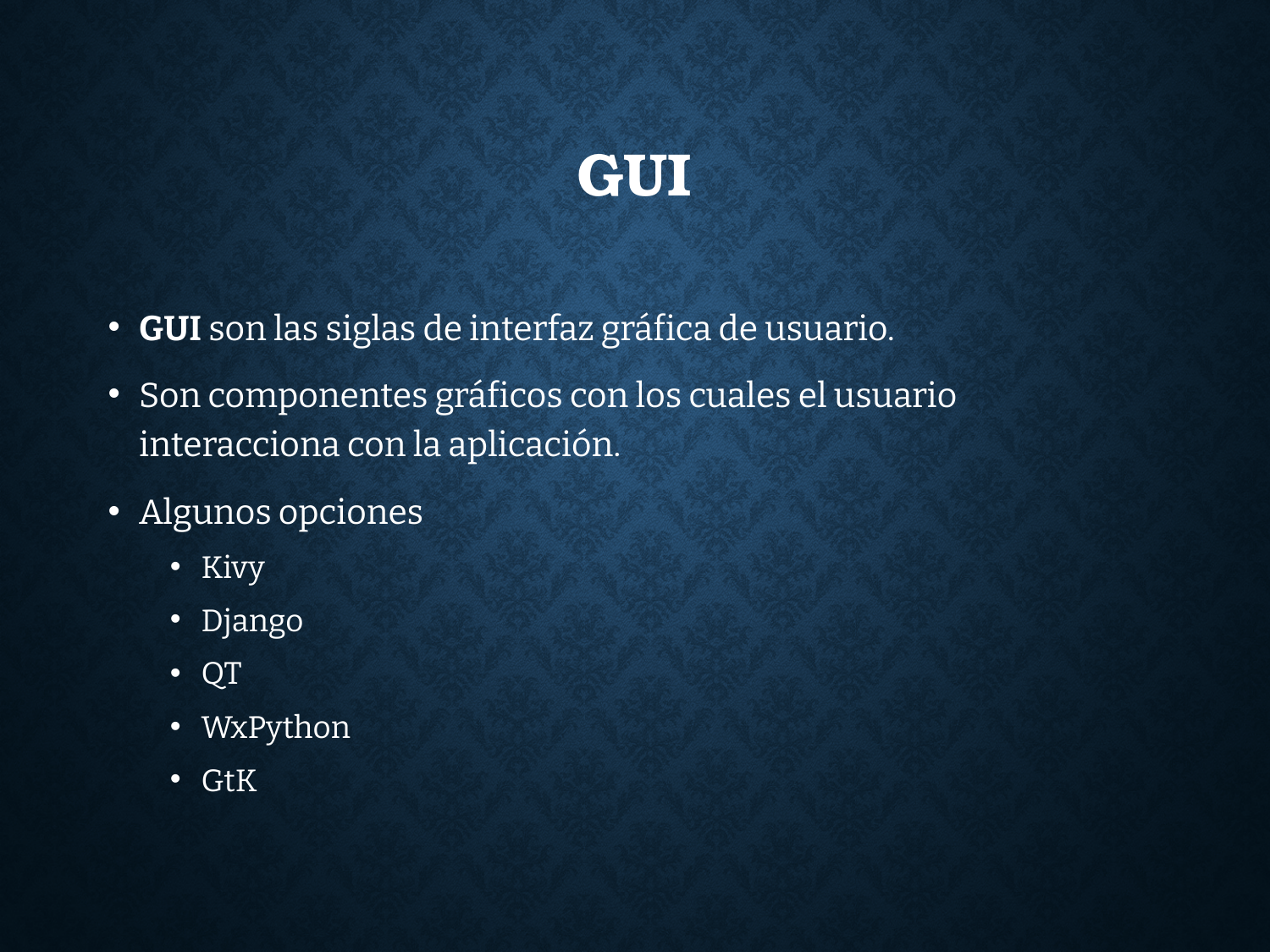

# gui
GUI son las siglas de interfaz gráfica de usuario.
Son componentes gráficos con los cuales el usuario interacciona con la aplicación.
Algunos opciones
Kivy
Django
QT
WxPython
GtK